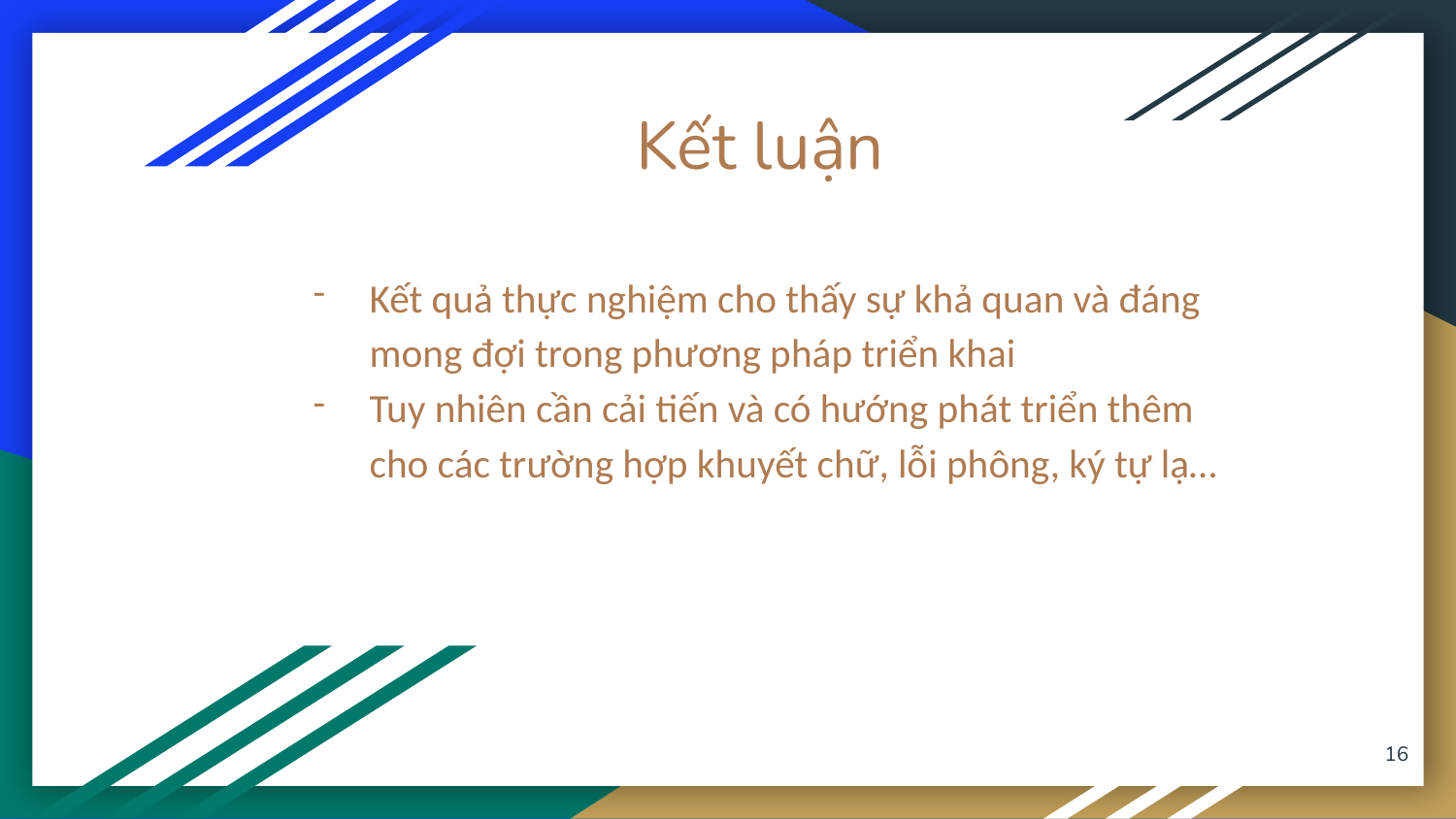

# Kết luận
Kết quả thực nghiệm cho thấy sự khả quan và đáng mong đợi trong phương pháp triển khai
Tuy nhiên cần cải tiến và có hướng phát triển thêm cho các trường hợp khuyết chữ, lỗi phông, ký tự lạ…
16